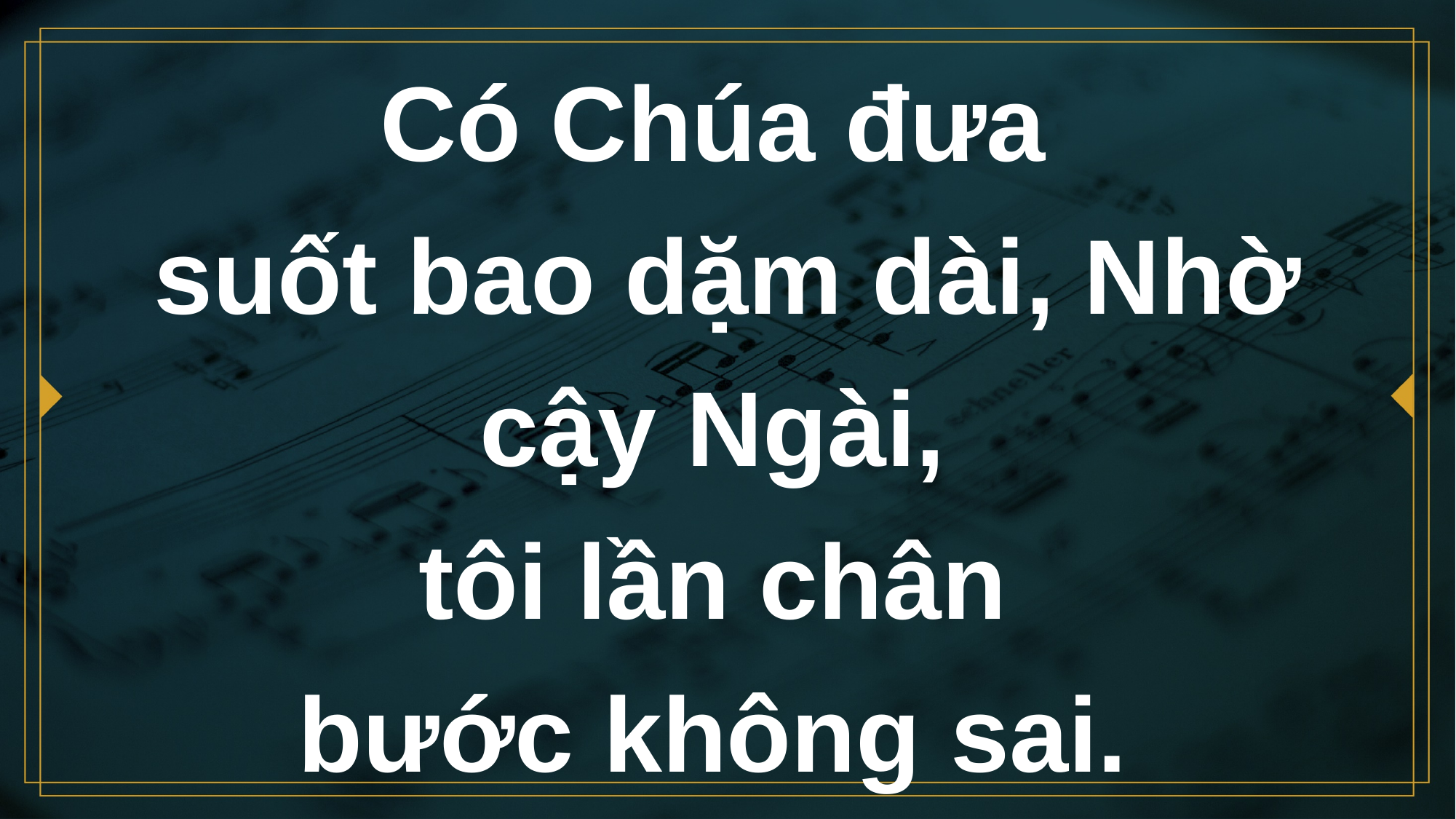

# Có Chúa đưa suốt bao dặm dài, Nhờ cậy Ngài, tôi lần chân bước không sai.